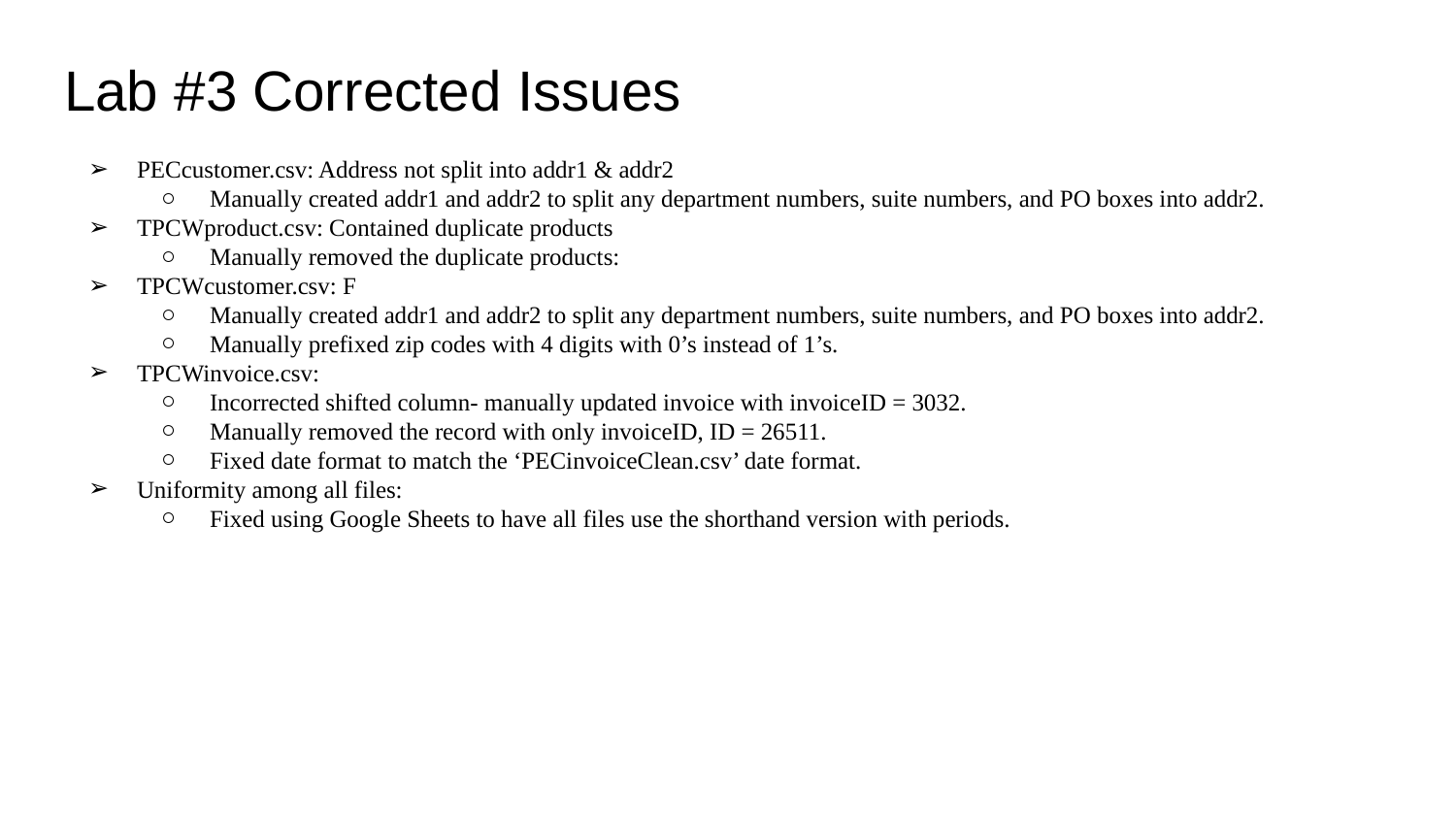

# Lab #3 Corrected Issues
PECcustomer.csv: Address not split into addr1 & addr2
Manually created addr1 and addr2 to split any department numbers, suite numbers, and PO boxes into addr2.
TPCWproduct.csv: Contained duplicate products
Manually removed the duplicate products:
TPCWcustomer.csv: F
Manually created addr1 and addr2 to split any department numbers, suite numbers, and PO boxes into addr2.
Manually prefixed zip codes with 4 digits with 0’s instead of 1’s.
TPCWinvoice.csv:
Incorrected shifted column- manually updated invoice with invoiceID = 3032.
Manually removed the record with only invoiceID, ID = 26511.
Fixed date format to match the ‘PECinvoiceClean.csv’ date format.
Uniformity among all files:
Fixed using Google Sheets to have all files use the shorthand version with periods.